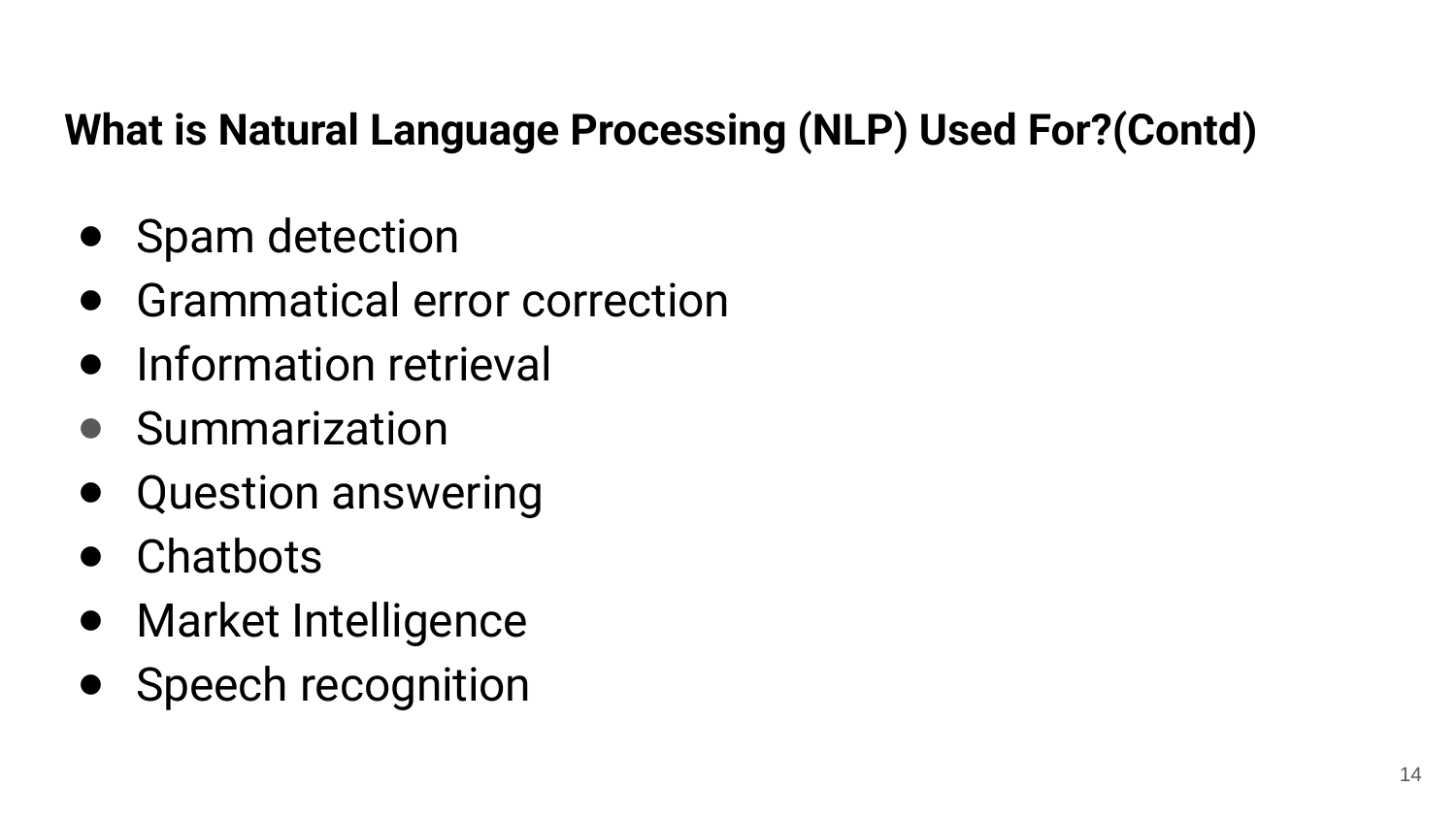

# What is Natural Language Processing (NLP) Used For?(Contd)

Spam detection
Grammatical error correction
Information retrieval
Summarization
Question answering
Chatbots
Market Intelligence
Speech recognition

14